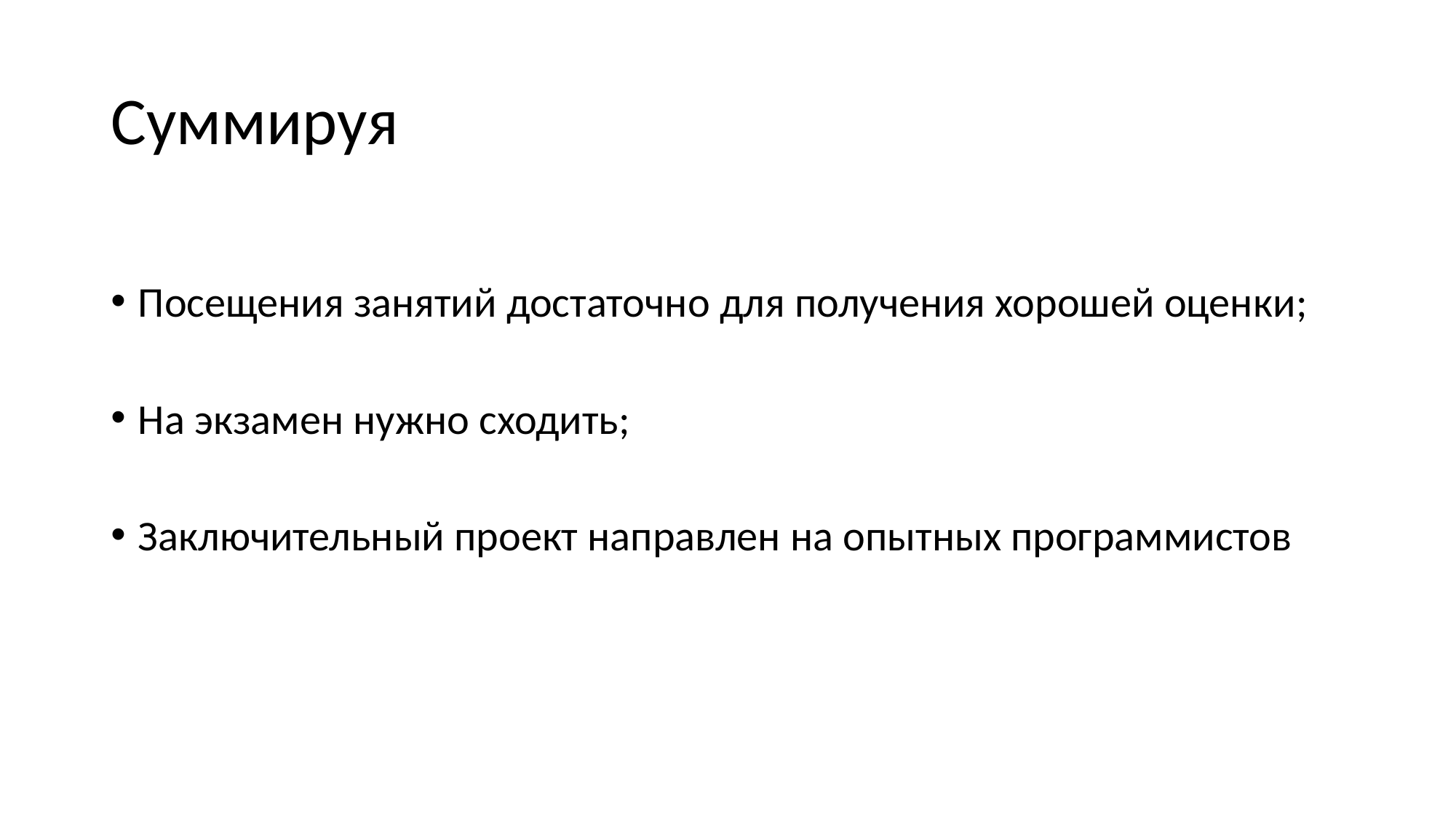

# Суммируя
Посещения занятий достаточно для получения хорошей оценки;
На экзамен нужно сходить;
Заключительный проект направлен на опытных программистов